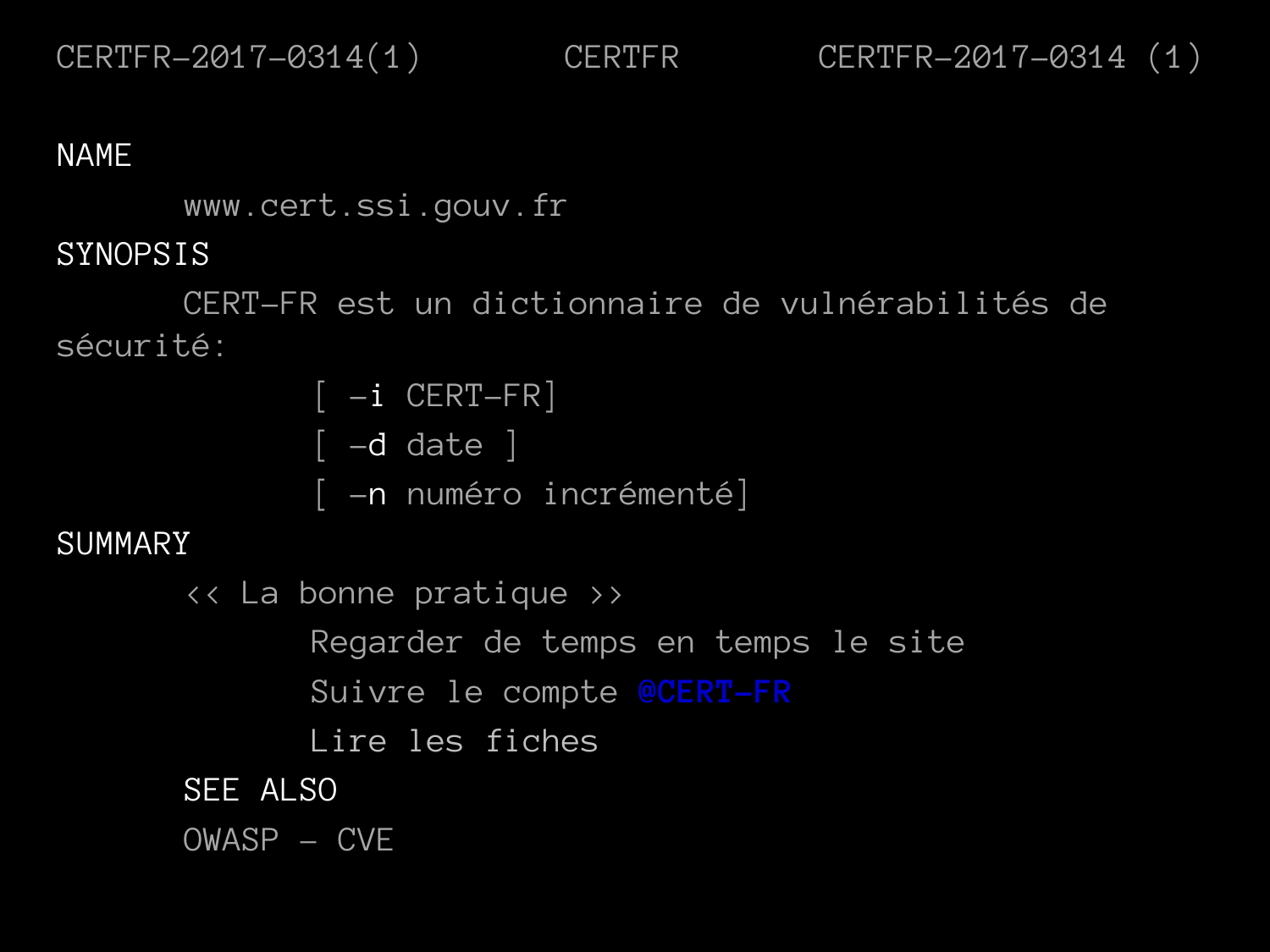

CERTFR-2017-0314(1)		CERTFR		CERTFR-2017-0314 (1)

NAME
	www.cert.ssi.gouv.fr
SYNOPSIS
	CERT-FR est un dictionnaire de vulnérabilités de 	sécurité:
		[ -i CERT-FR]
		[ -d date ]
		[ -n numéro incrémenté]
SUMMARY
<< La bonne pratique >>
	Regarder de temps en temps le site
	Suivre le compte @CERT-FR
	Lire les fiches
SEE ALSO
	OWASP – CVE